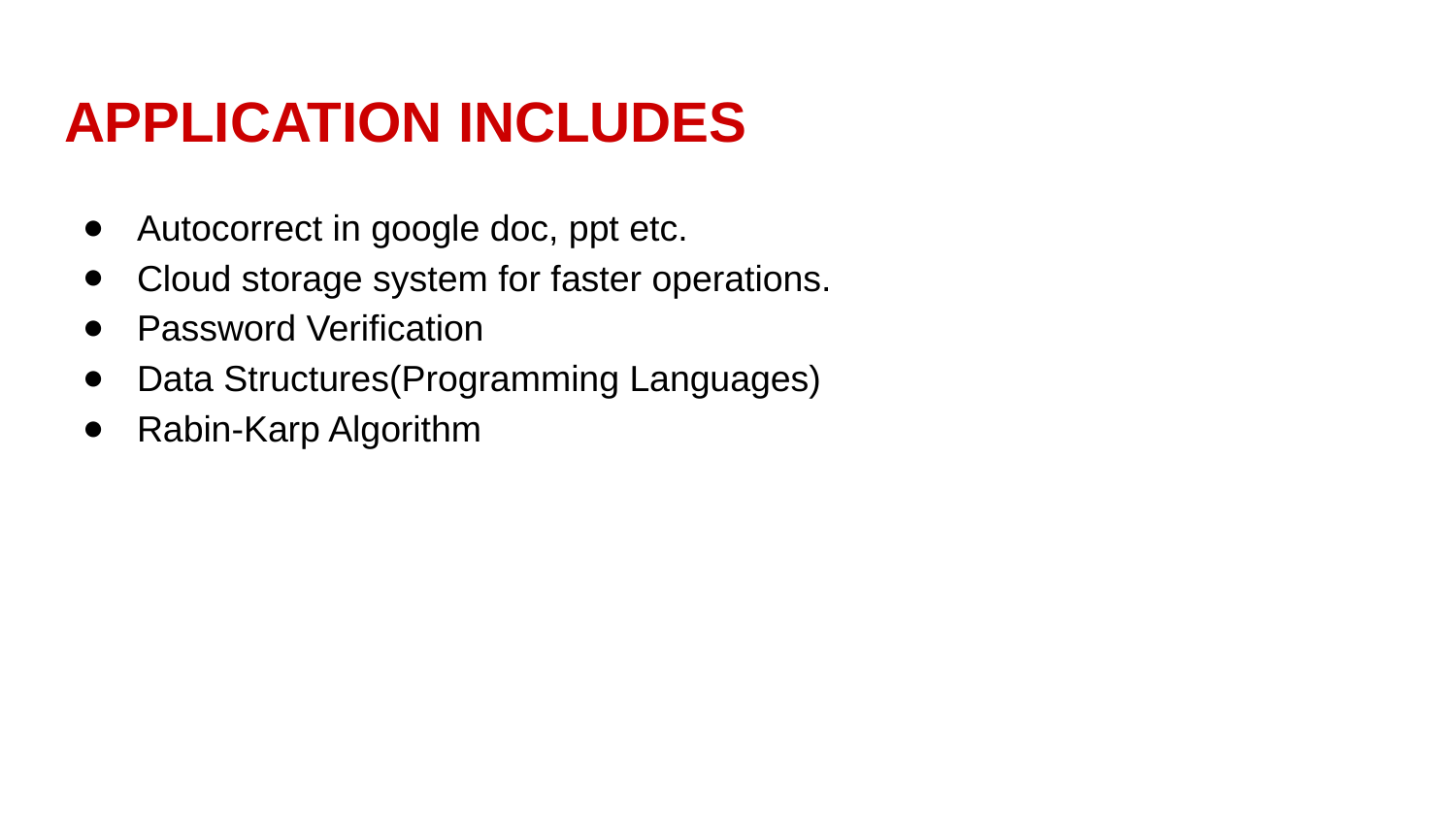

# APPLICATION INCLUDES
Autocorrect in google doc, ppt etc.
Cloud storage system for faster operations.
Password Verification
Data Structures(Programming Languages)
Rabin-Karp Algorithm